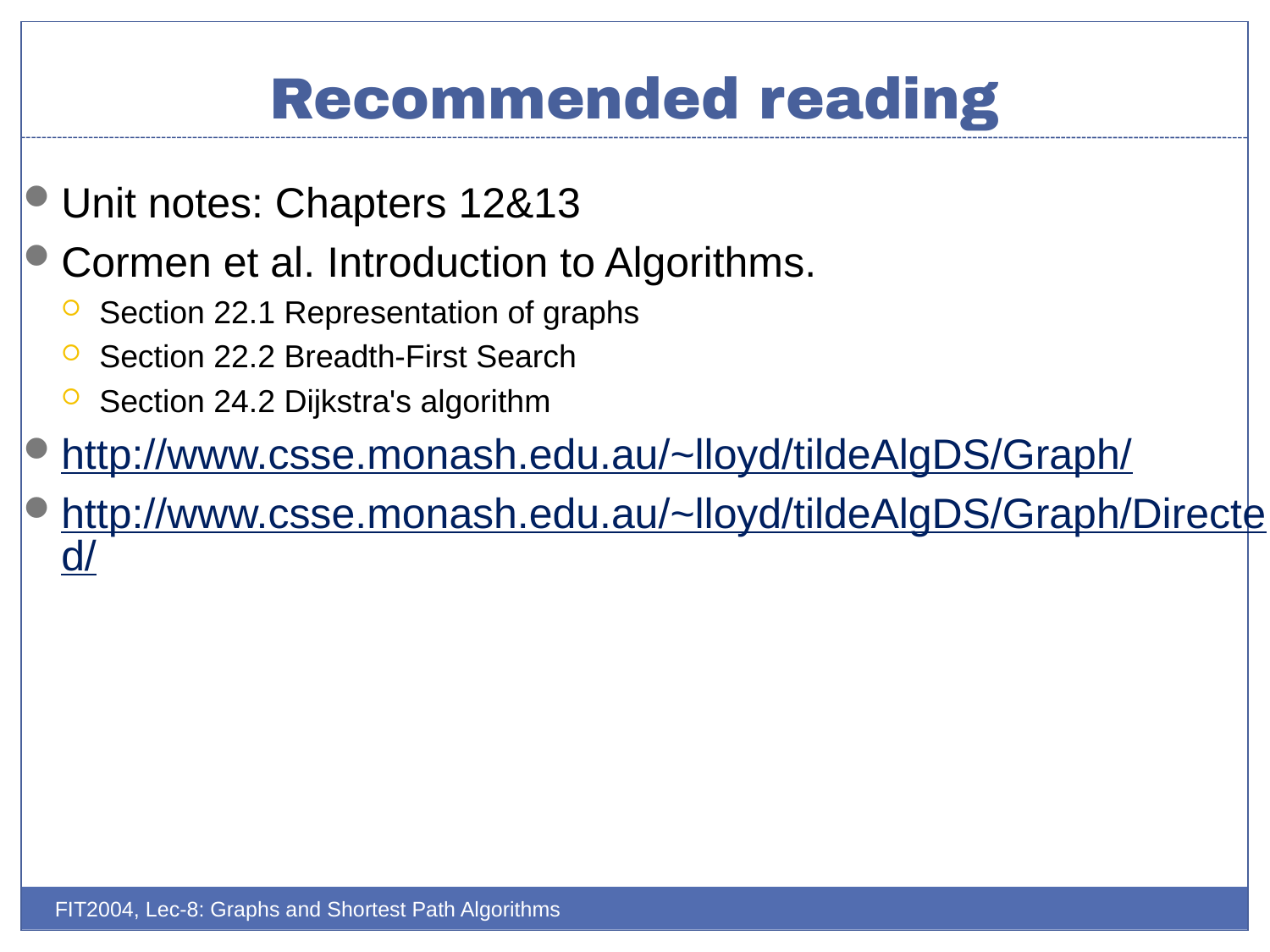

# Recommended reading
Unit notes: Chapters 12&13
Cormen et al. Introduction to Algorithms.
Section 22.1 Representation of graphs
Section 22.2 Breadth-First Search
Section 24.2 Dijkstra's algorithm
http://www.csse.monash.edu.au/~lloyd/tildeAlgDS/Graph/
http://www.csse.monash.edu.au/~lloyd/tildeAlgDS/Graph/Directed/

FIT2004, Lec-8: Graphs and Shortest Path Algorithms